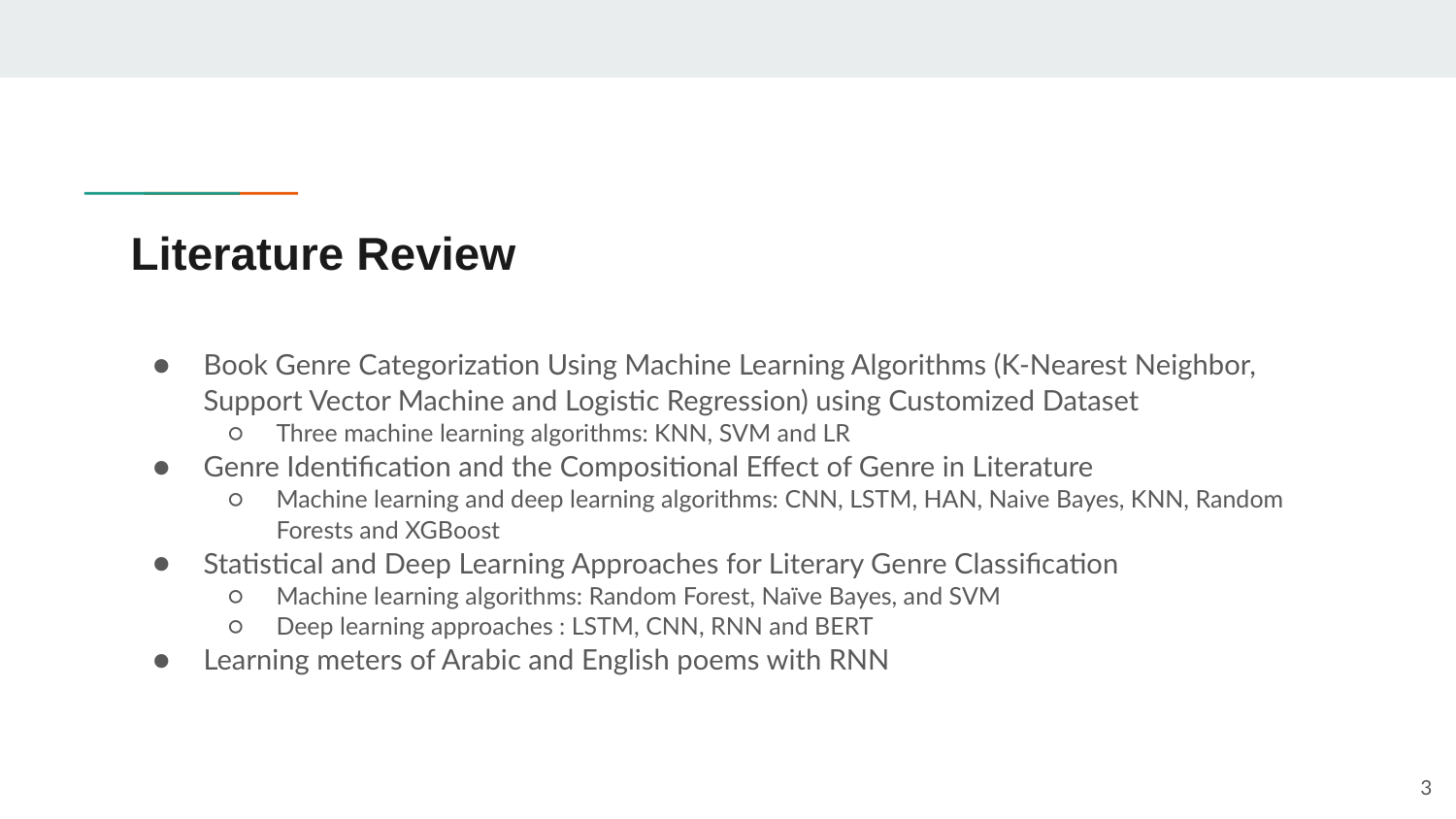

# Literature Review
Book Genre Categorization Using Machine Learning Algorithms (K-Nearest Neighbor, Support Vector Machine and Logistic Regression) using Customized Dataset
Three machine learning algorithms: KNN, SVM and LR
Genre Identification and the Compositional Effect of Genre in Literature
Machine learning and deep learning algorithms: CNN, LSTM, HAN, Naive Bayes, KNN, Random Forests and XGBoost
Statistical and Deep Learning Approaches for Literary Genre Classification
Machine learning algorithms: Random Forest, Naïve Bayes, and SVM
Deep learning approaches : LSTM, CNN, RNN and BERT
Learning meters of Arabic and English poems with RNN

3